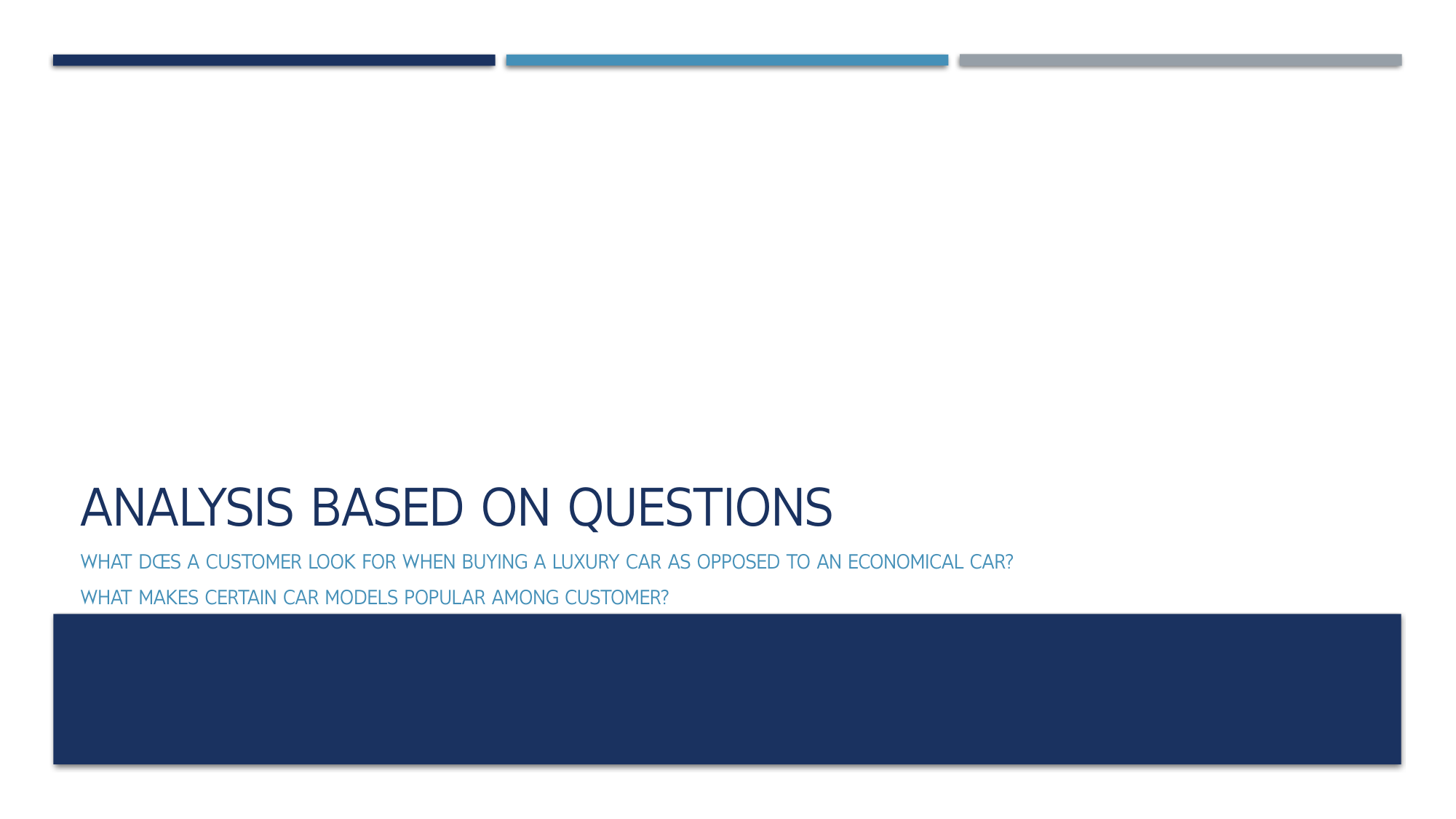

# Analysis based on questions
What does a customer look for when buying a luxury car as opposed to an economical car?
What makes certain car models popular among customer?